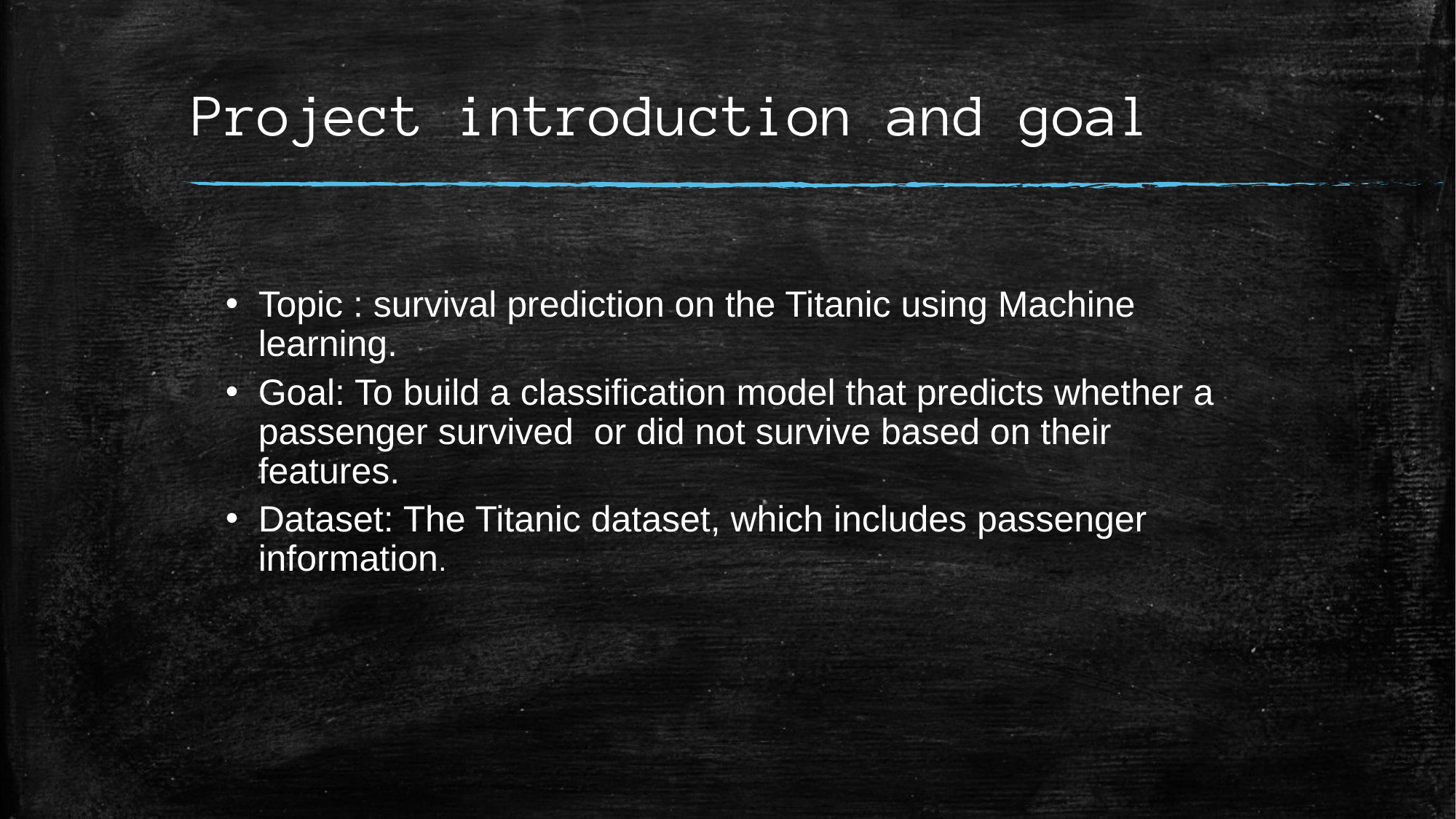

# Project introduction and goal

Topic : survival prediction on the Titanic using Machine learning.
Goal: To build a classification model that predicts whether a passenger survived  or did not survive based on their features.
Dataset: The Titanic dataset, which includes passenger information.